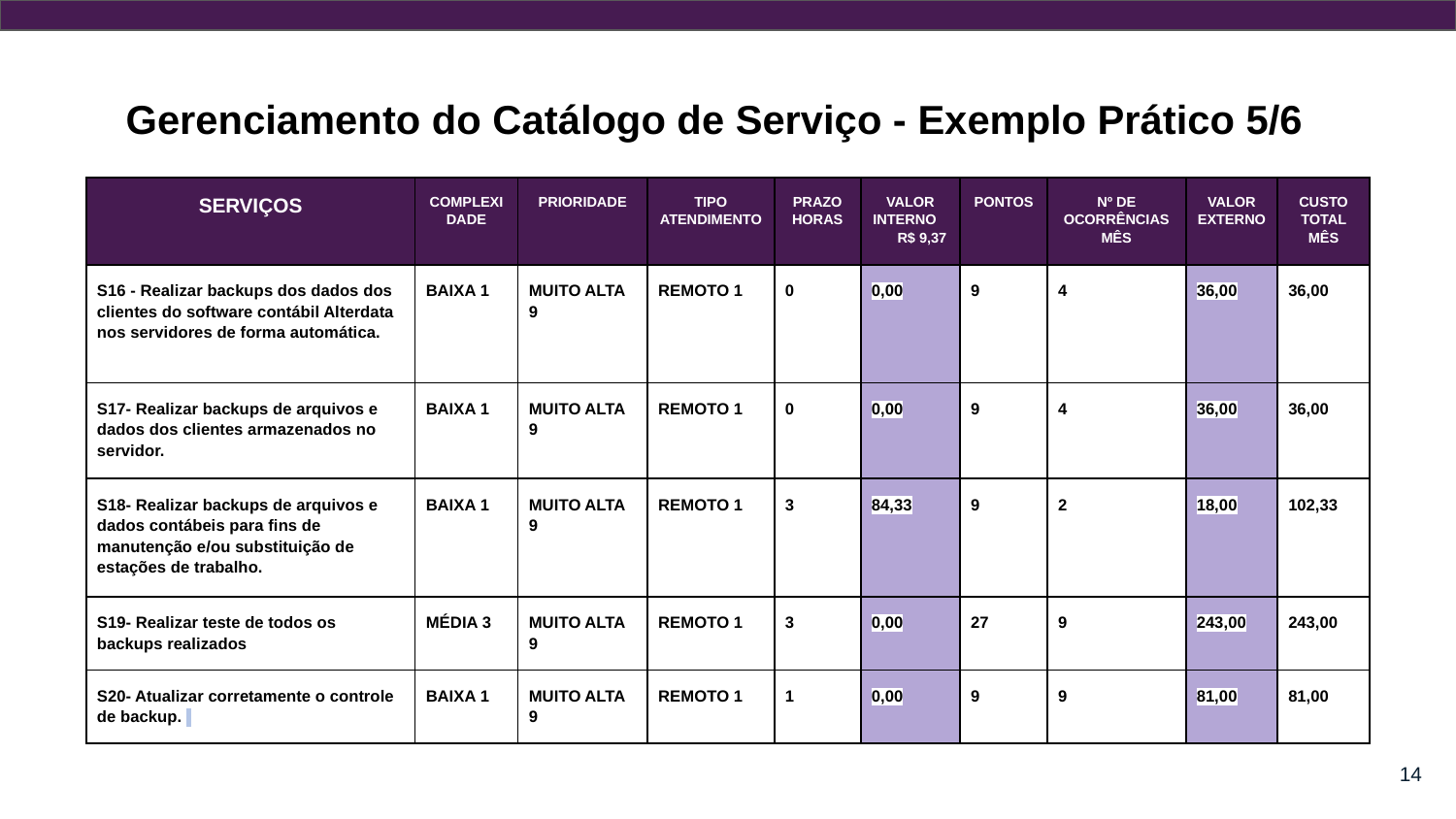

Gerenciamento do Catálogo de Serviço - Exemplo Prático 5/6
| SERVIÇOS | COMPLEXIDADE | PRIORIDADE | TIPO ATENDIMENTO | PRAZO HORAS | VALOR INTERNO R$ 9,37 | PONTOS | Nº DE OCORRÊNCIAS MÊS | VALOR EXTERNO | CUSTO TOTAL MÊS |
| --- | --- | --- | --- | --- | --- | --- | --- | --- | --- |
| S16 - Realizar backups dos dados dos clientes do software contábil Alterdata nos servidores de forma automática. | BAIXA 1 | MUITO ALTA 9 | REMOTO 1 | 0 | 0,00 | 9 | 4 | 36,00 | 36,00 |
| S17- Realizar backups de arquivos e dados dos clientes armazenados no servidor. | BAIXA 1 | MUITO ALTA 9 | REMOTO 1 | 0 | 0,00 | 9 | 4 | 36,00 | 36,00 |
| S18- Realizar backups de arquivos e dados contábeis para fins de manutenção e/ou substituição de estações de trabalho. | BAIXA 1 | MUITO ALTA 9 | REMOTO 1 | 3 | 84,33 | 9 | 2 | 18,00 | 102,33 |
| S19- Realizar teste de todos os backups realizados | MÉDIA 3 | MUITO ALTA 9 | REMOTO 1 | 3 | 0,00 | 27 | 9 | 243,00 | 243,00 |
| S20- Atualizar corretamente o controle de backup. | BAIXA 1 | MUITO ALTA 9 | REMOTO 1 | 1 | 0,00 | 9 | 9 | 81,00 | 81,00 |
14